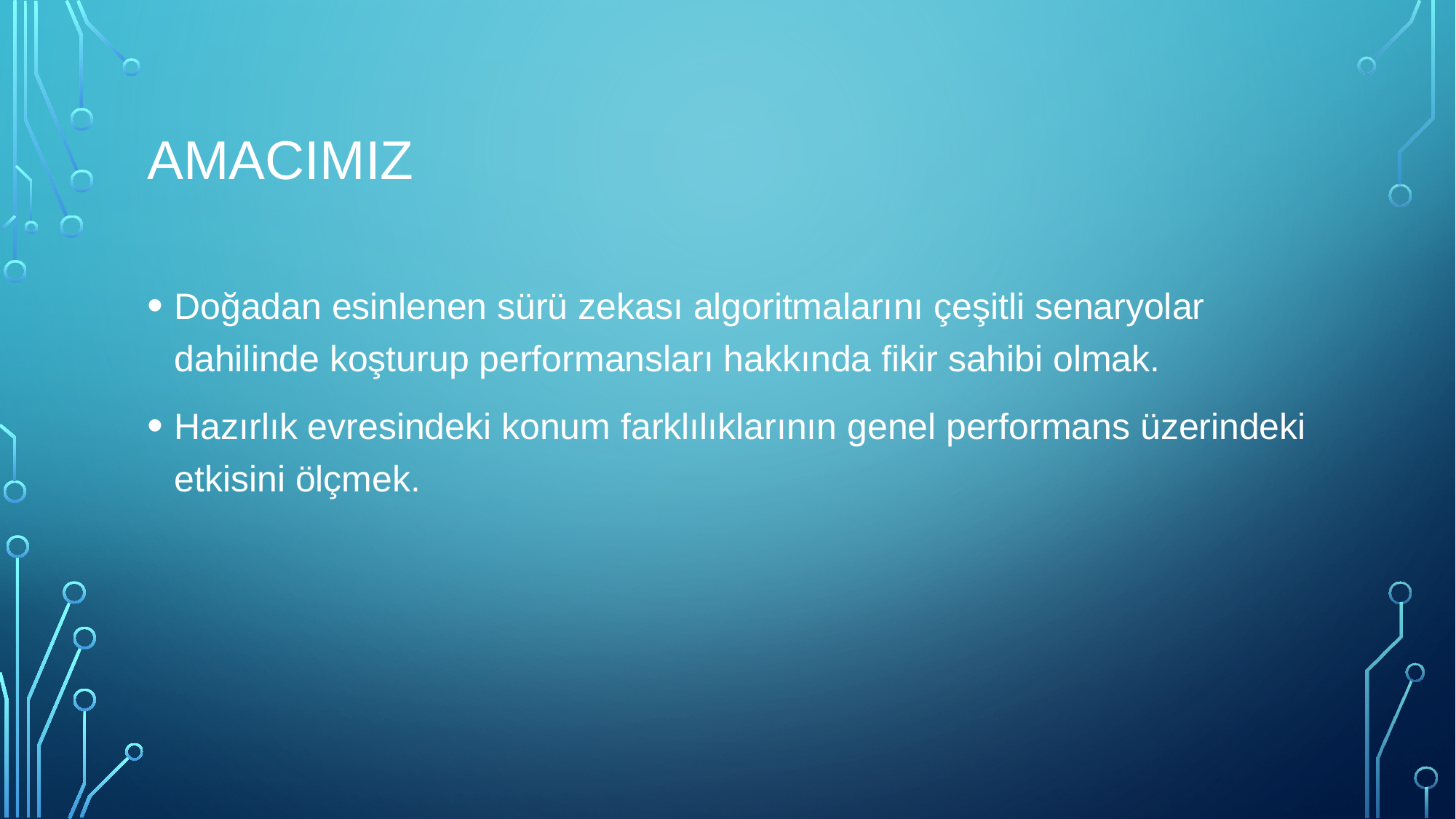

# aMACIMIZ
Doğadan esinlenen sürü zekası algoritmalarını çeşitli senaryolar dahilinde koşturup performansları hakkında fikir sahibi olmak.
Hazırlık evresindeki konum farklılıklarının genel performans üzerindeki etkisini ölçmek.